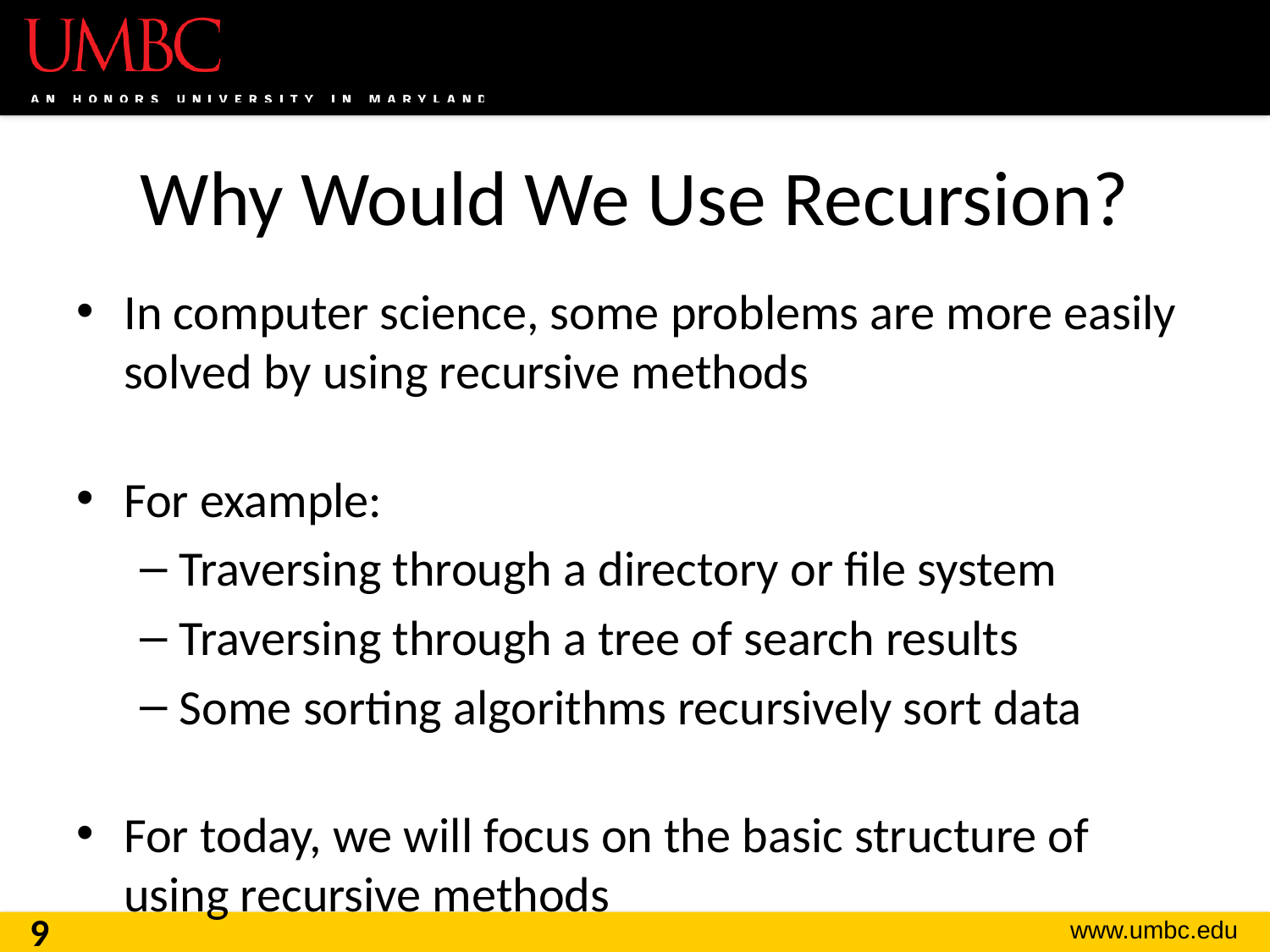

# Why Would We Use Recursion?
In computer science, some problems are more easily solved by using recursive methods

For example:
Traversing through a directory or file system
Traversing through a tree of search results
Some sorting algorithms recursively sort data

For today, we will focus on the basic structure of using recursive methods

9